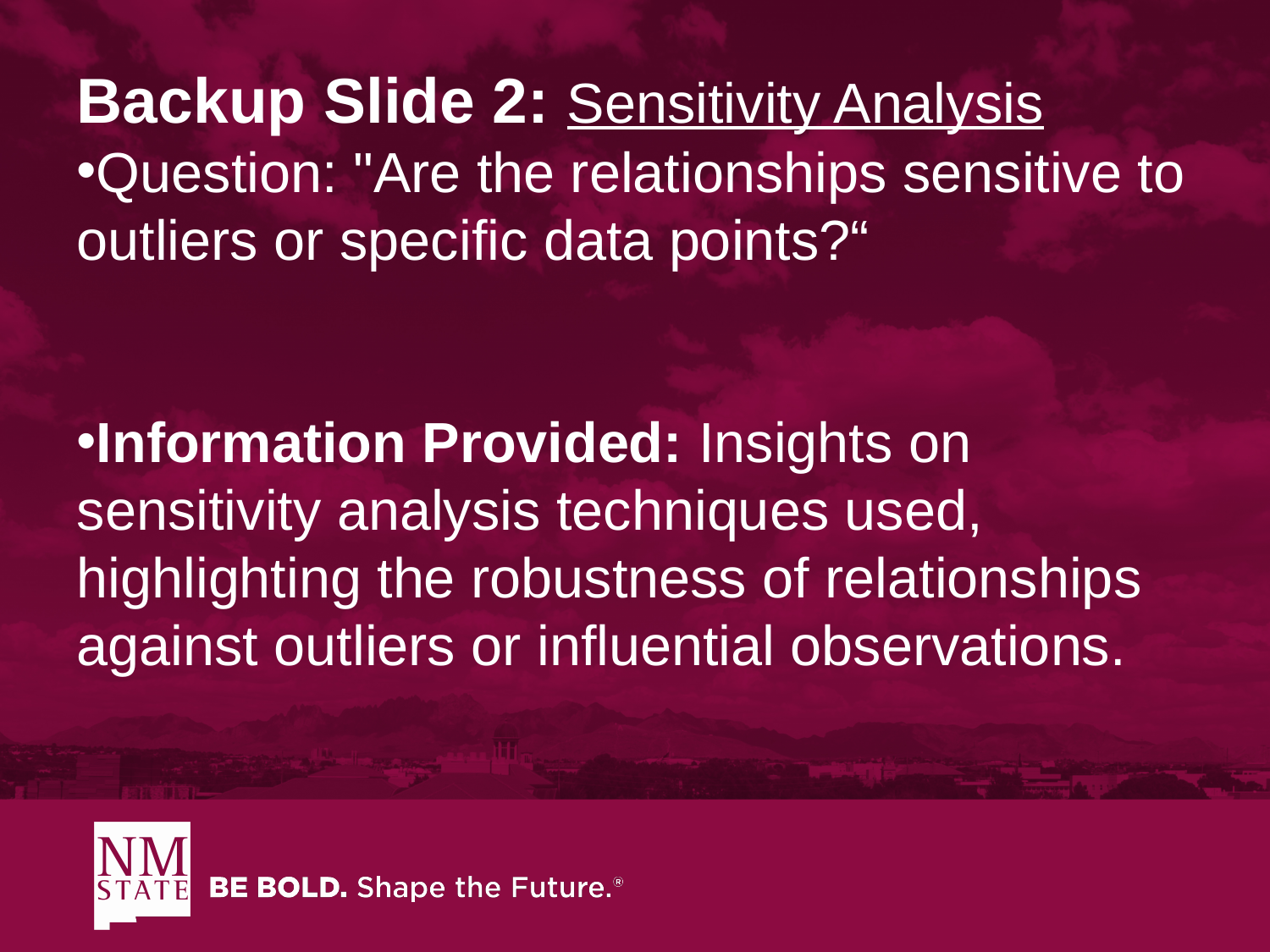

Backup Slide 2: Sensitivity Analysis
Question: "Are the relationships sensitive to outliers or specific data points?“

Information Provided: Insights on sensitivity analysis techniques used, highlighting the robustness of relationships against outliers or influential observations.